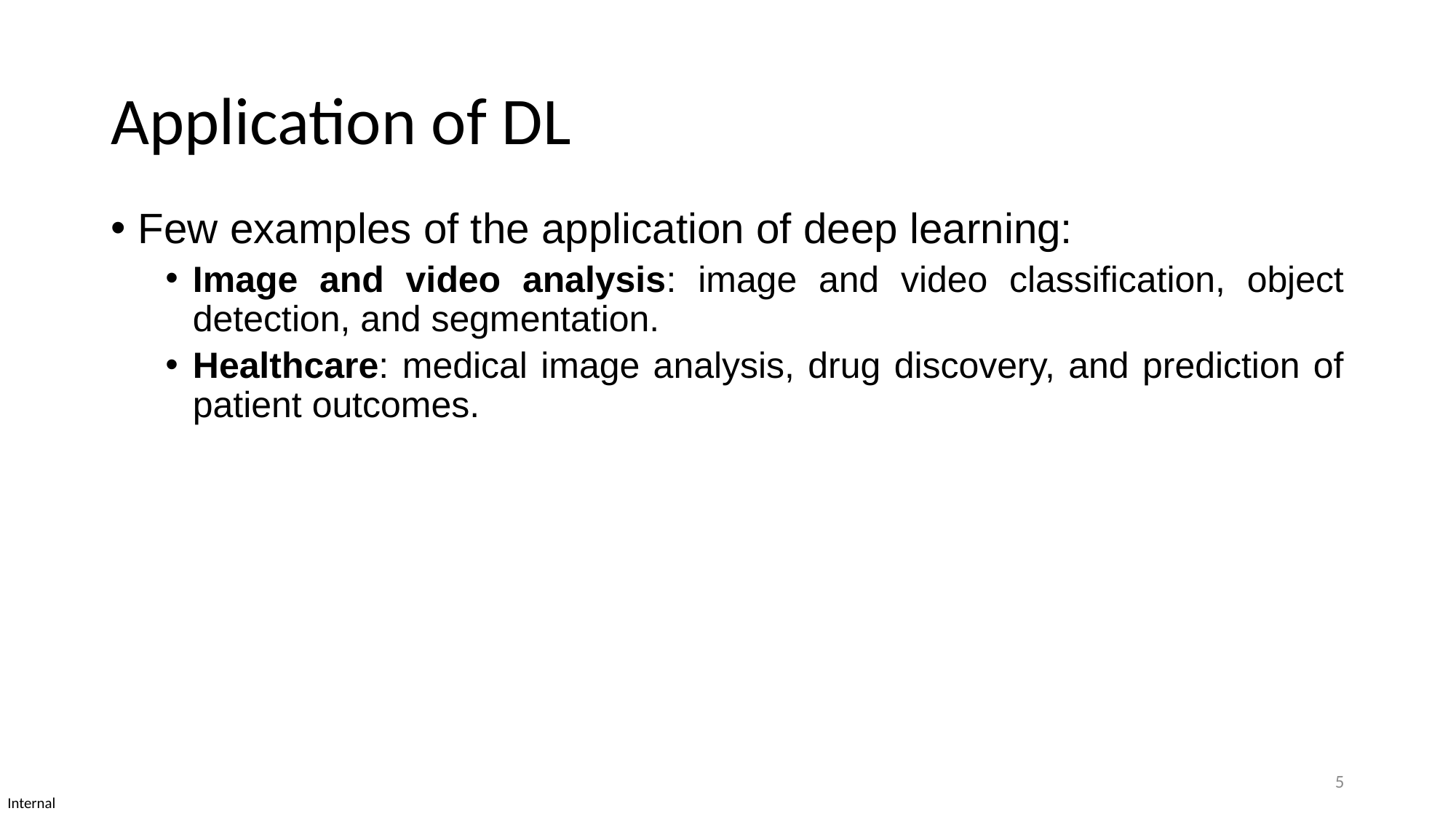

# Application of DL
Few examples of the application of deep learning:
Image and video analysis: image and video classification, object detection, and segmentation.
Healthcare: medical image analysis, drug discovery, and prediction of patient outcomes.

5